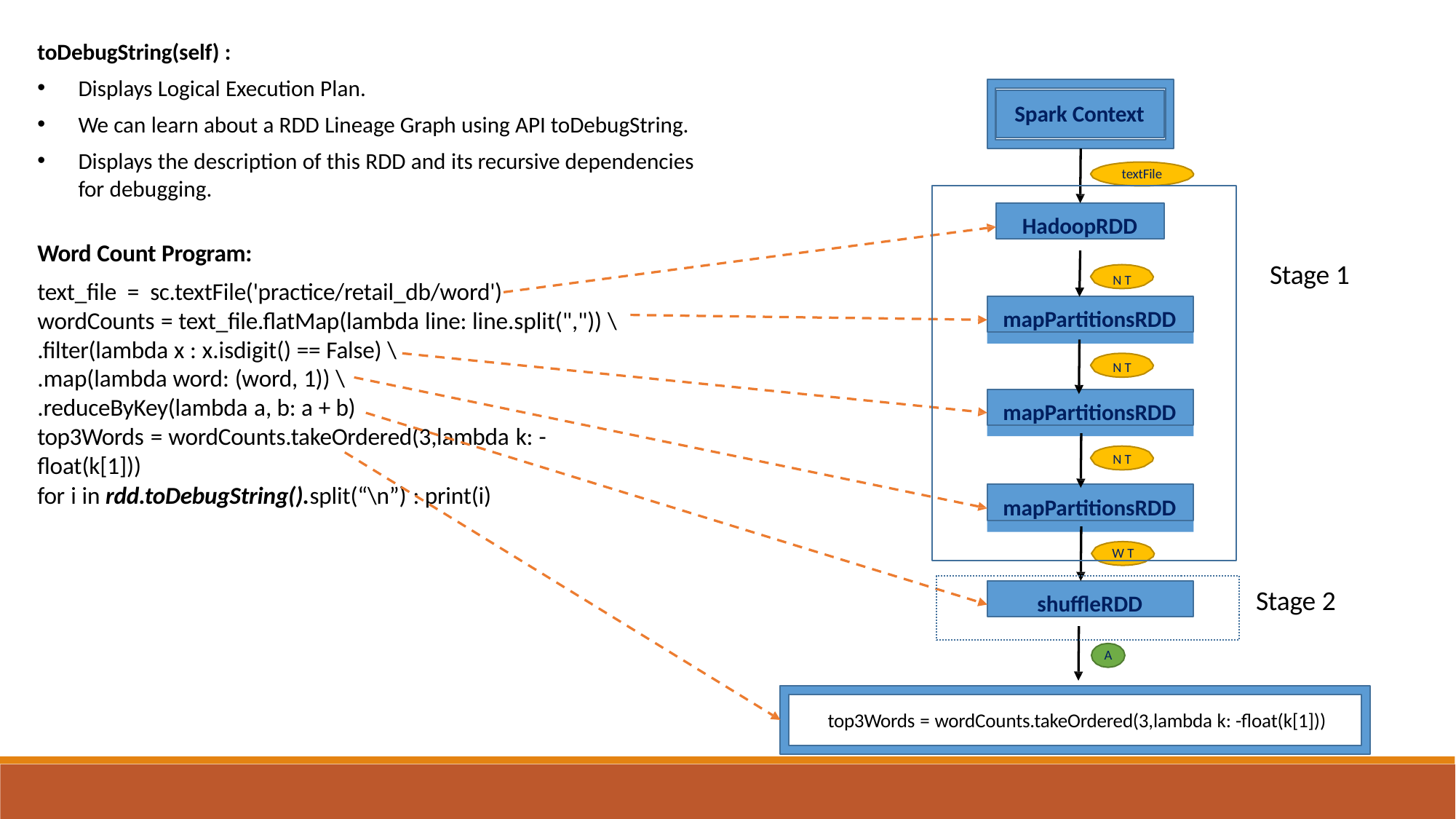

toDebugString(self) :
Displays Logical Execution Plan.
We can learn about a RDD Lineage Graph using API toDebugString.
Displays the description of this RDD and its recursive dependencies
for debugging.

Spark Context

textFile

N T

N T

N T

W T
HadoopRDD

Word Count Program:
text_file = sc.textFile('practice/retail_db/word')  wordCounts = text_file.flatMap(lambda line: line.split(",")) \
.filter(lambda x : x.isdigit() == False) \
.map(lambda word: (word, 1)) \
.reduceByKey(lambda a, b: a + b)
top3Words = wordCounts.takeOrdered(3,lambda k: -float(k[1]))

Stage 1

mapPartitionsRDD

mapPartitionsRDD

for i in rdd.toDebugString().split(“\n”) : print(i)
mapPartitionsRDD
shuffleRDD
Stage 2

A
top3Words = wordCounts.takeOrdered(3,lambda k: -float(k[1]))